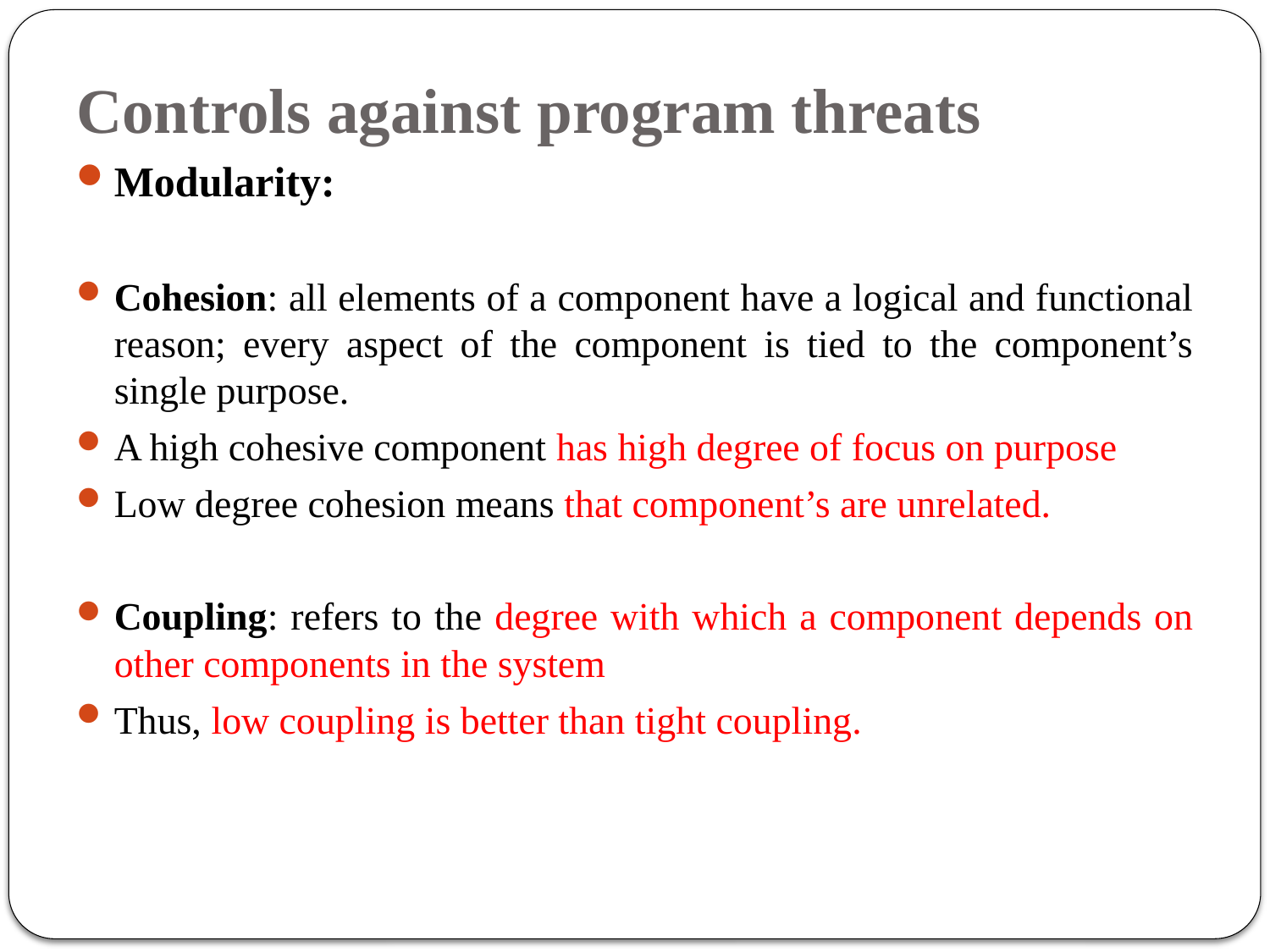

# Controls against program threats
Modularity:

Cohesion: all elements of a component have a logical and functional reason; every aspect of the component is tied to the component’s single purpose.
A high cohesive component has high degree of focus on purpose
Low degree cohesion means that component’s are unrelated.

Coupling: refers to the degree with which a component depends on other components in the system
Thus, low coupling is better than tight coupling.